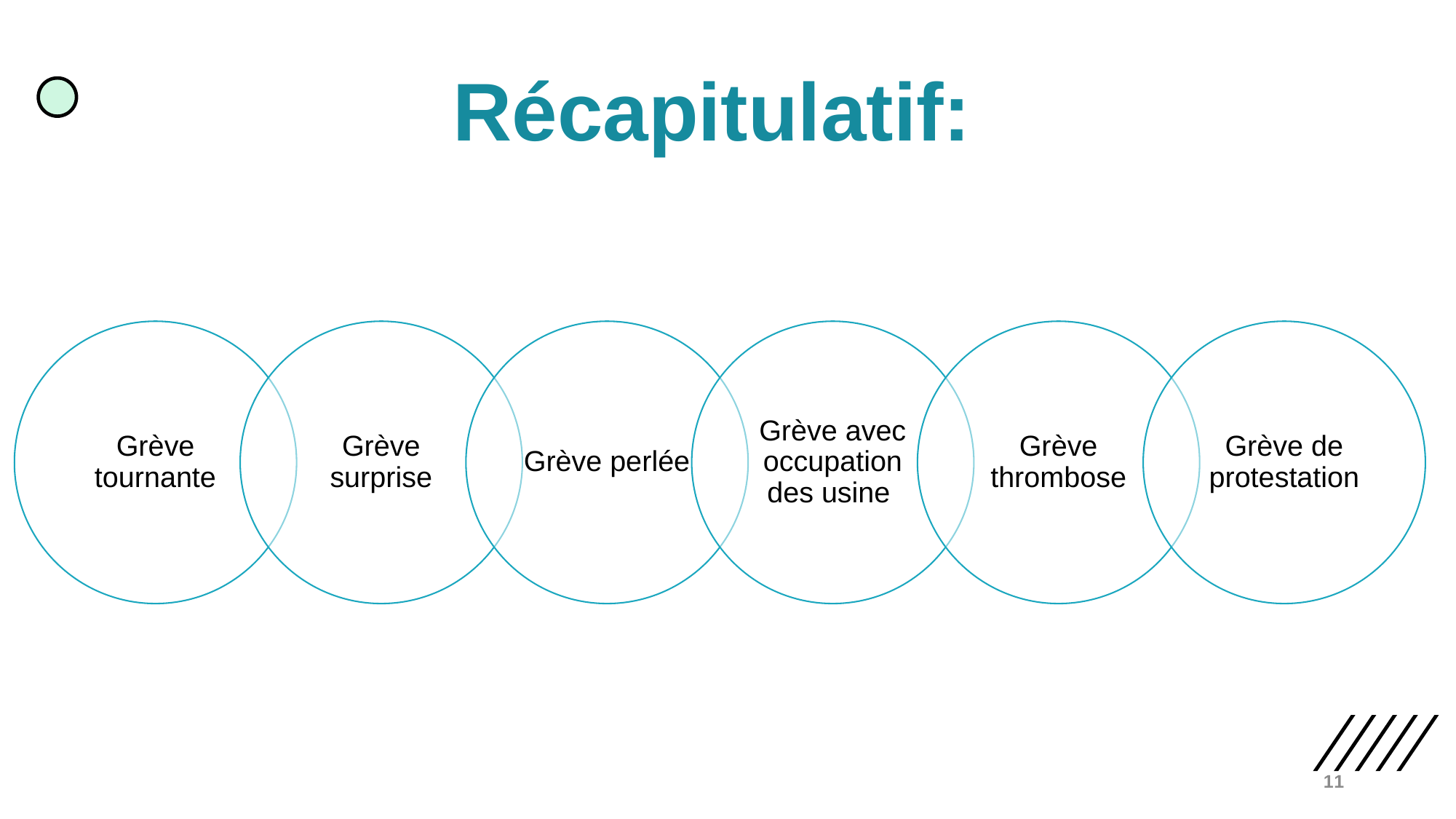

# Récapitulatif:
Grève tournante
Grève surprise
Grève perlée
Grève avec occupation des usine
Grève thrombose
Grève de protestation
11